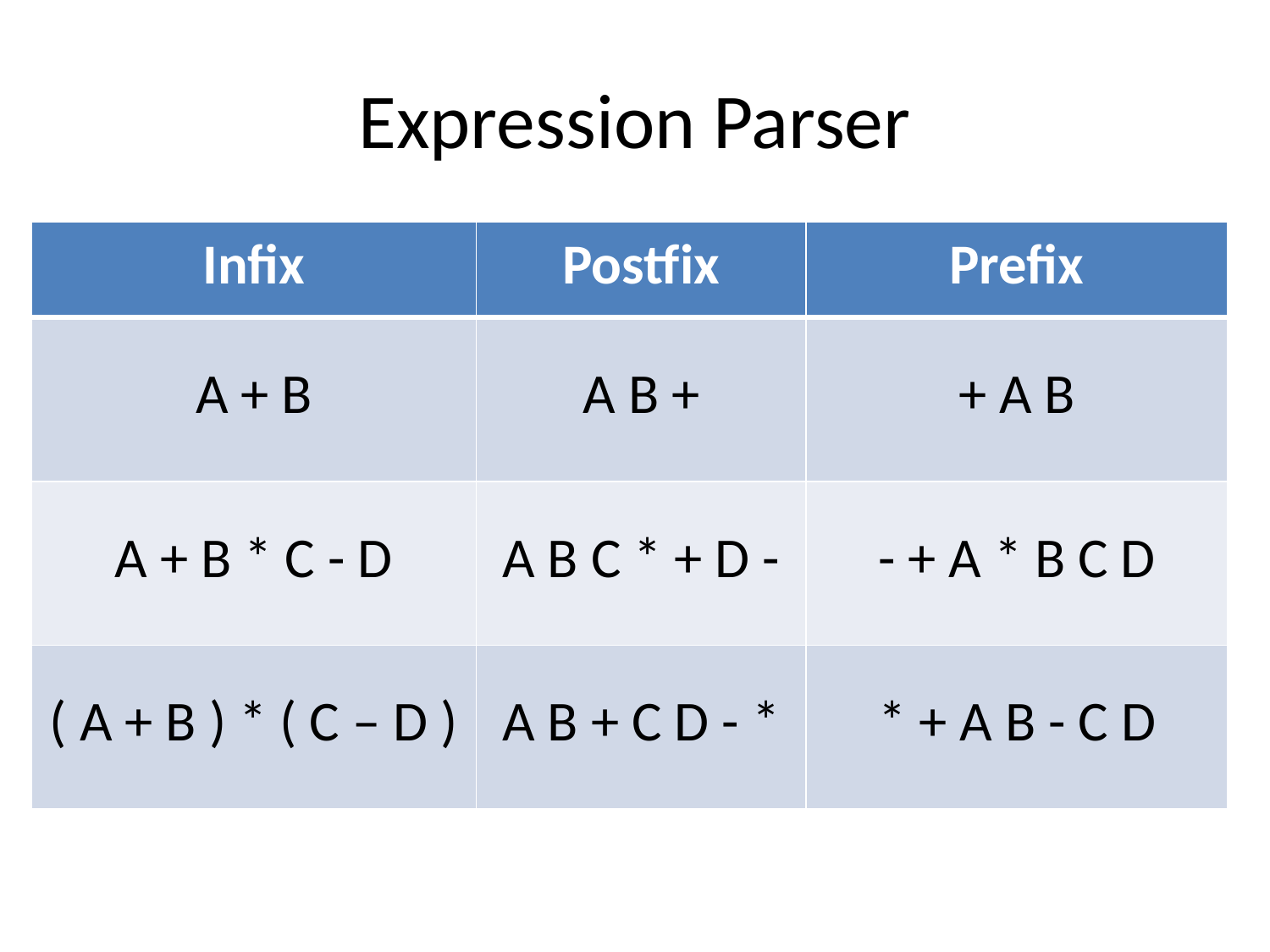

# Expression Parser
| Infix | Postfix | Prefix |
| --- | --- | --- |
| A + B | A B + | + A B |
| A + B \* C - D | A B C \* + D - | - + A \* B C D |
| ( A + B ) \* ( C – D ) | A B + C D - \* | \* + A B - C D |